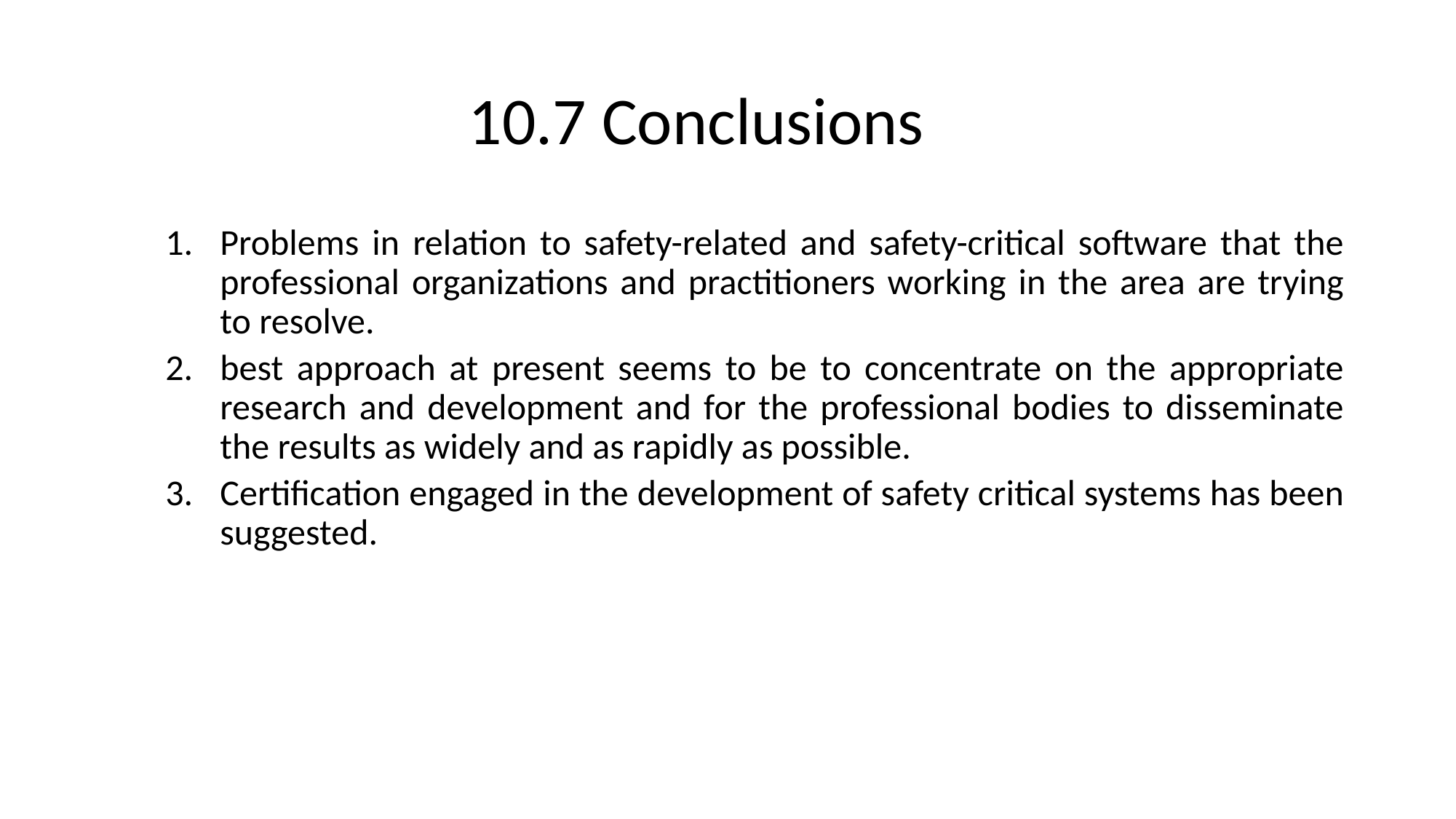

# 10.7 Conclusions
Problems in relation to safety-related and safety-critical software that the professional organizations and practitioners working in the area are trying to resolve.
best approach at present seems to be to concentrate on the appropriate research and development and for the professional bodies to disseminate the results as widely and as rapidly as possible.
Certification engaged in the development of safety critical systems has been suggested.